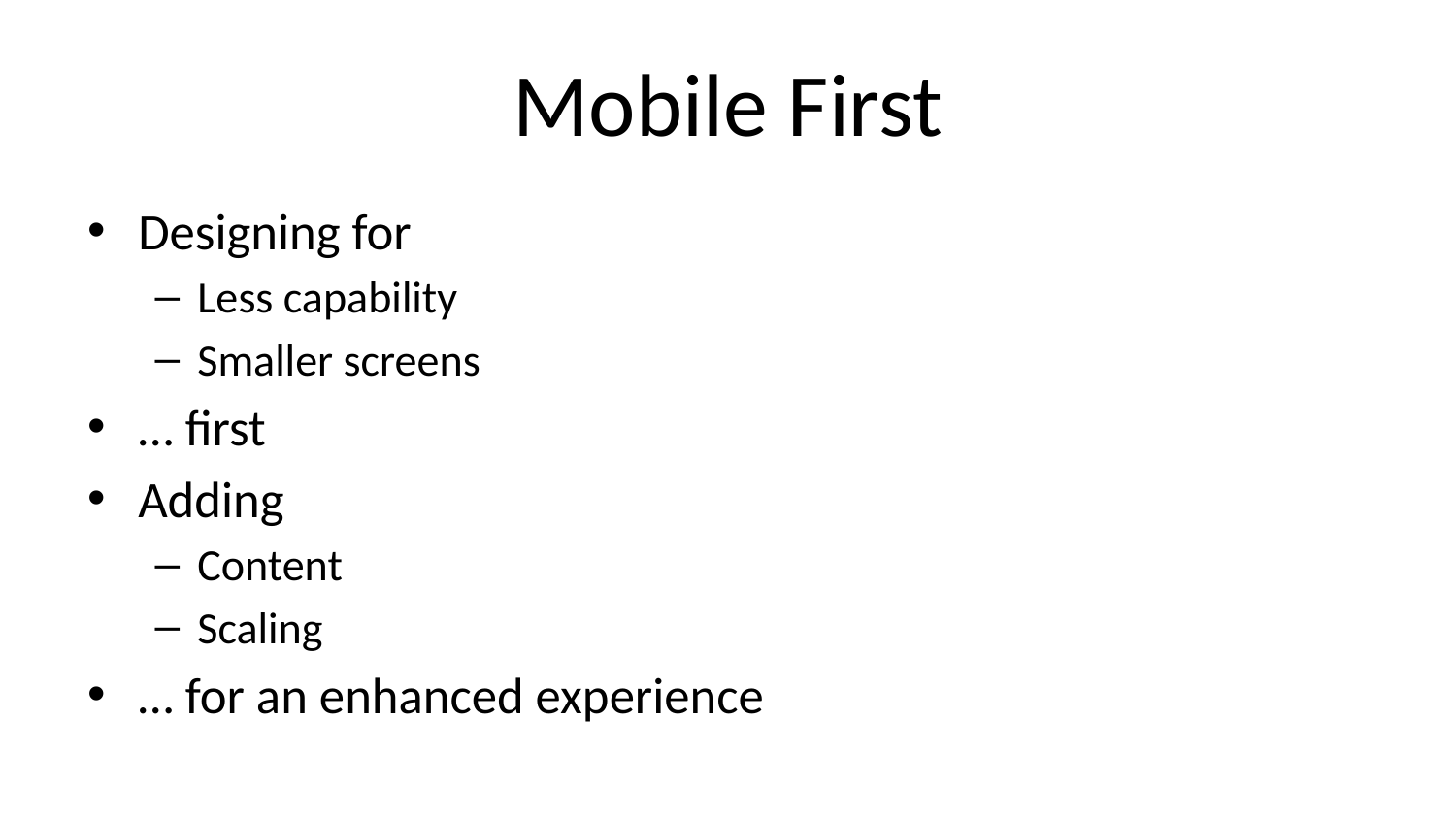

# Mobile First
Designing for
Less capability
Smaller screens
… first
Adding
Content
Scaling
… for an enhanced experience